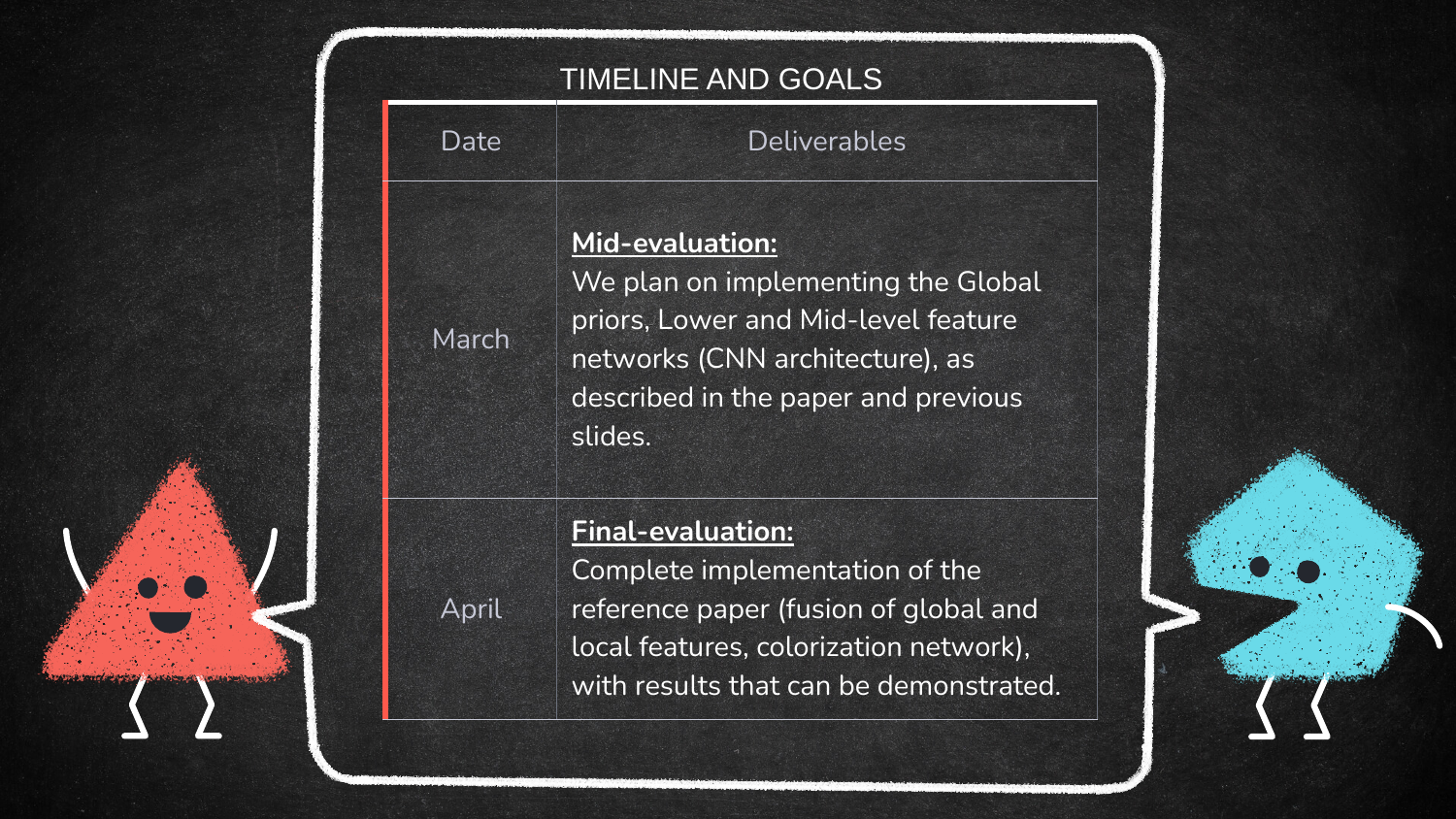

TIMELINE AND GOALS
| Date | Deliverables |
| --- | --- |
| March | Mid-evaluation: We plan on implementing the Global priors, Lower and Mid-level feature networks (CNN architecture), as described in the paper and previous slides. |
| April | Final-evaluation: Complete implementation of the reference paper (fusion of global and local features, colorization network), with results that can be demonstrated. |